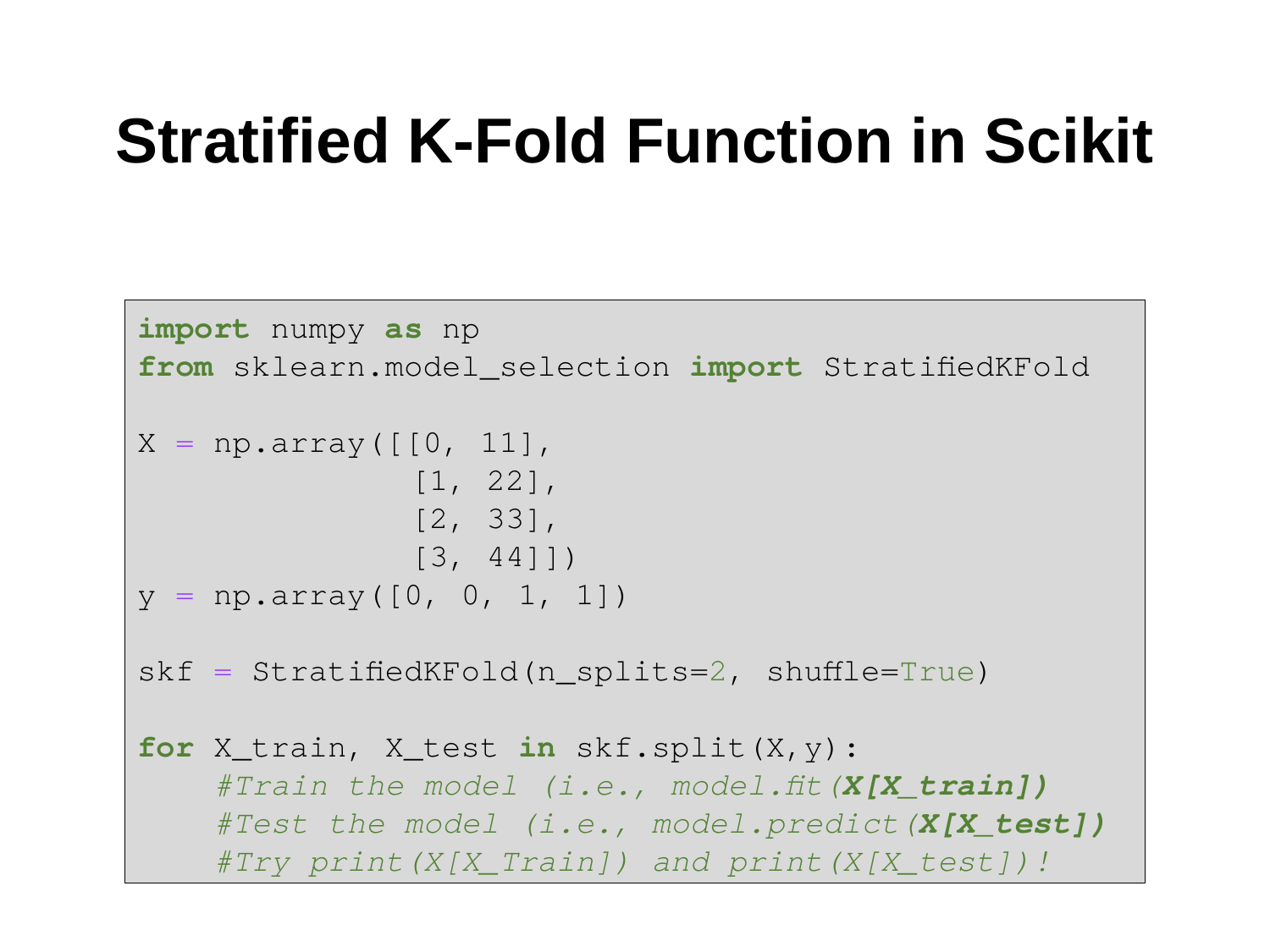

# Stratified K-Fold Function in Scikit
import numpy as np
from sklearn.model_selection import StratifiedKFold

X = np.array([[0, 11],
		 [1, 22],
		 [2, 33],
		 [3, 44]])
y = np.array([0, 0, 1, 1])

skf = StratifiedKFold(n_splits=2, shuffle=True)

for X_train, X_test in skf.split(X,y):
    #Train the model (i.e., model.fit(X[X_train])
    #Test the model (i.e., model.predict(X[X_test])
    #Try print(X[X_Train]) and print(X[X_test])!